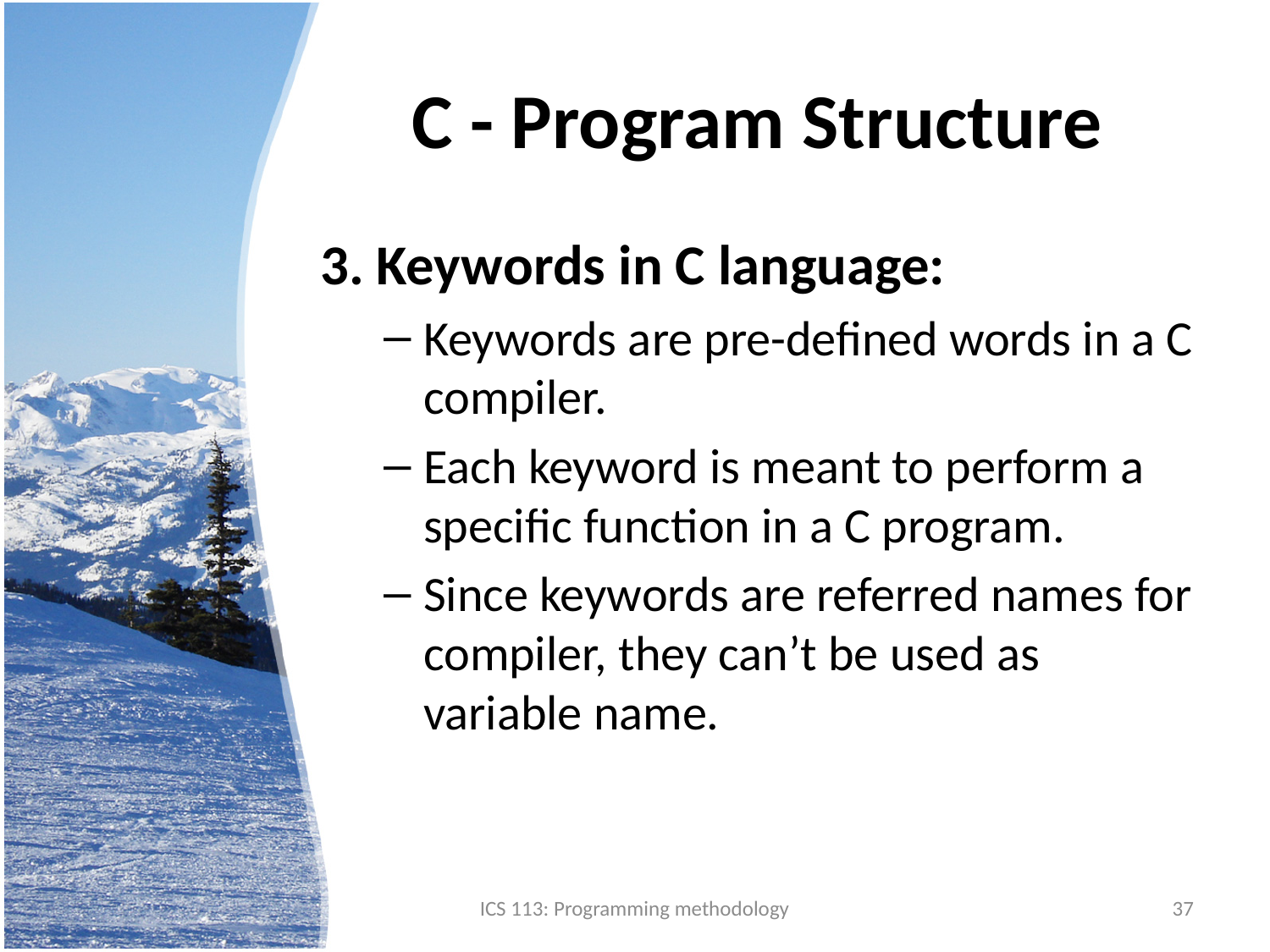

# C - Program Structure
3. Keywords in C language:
Keywords are pre-defined words in a C compiler.
Each keyword is meant to perform a specific function in a C program.
Since keywords are referred names for compiler, they can’t be used as variable name.

ICS 113: Programming methodology
37